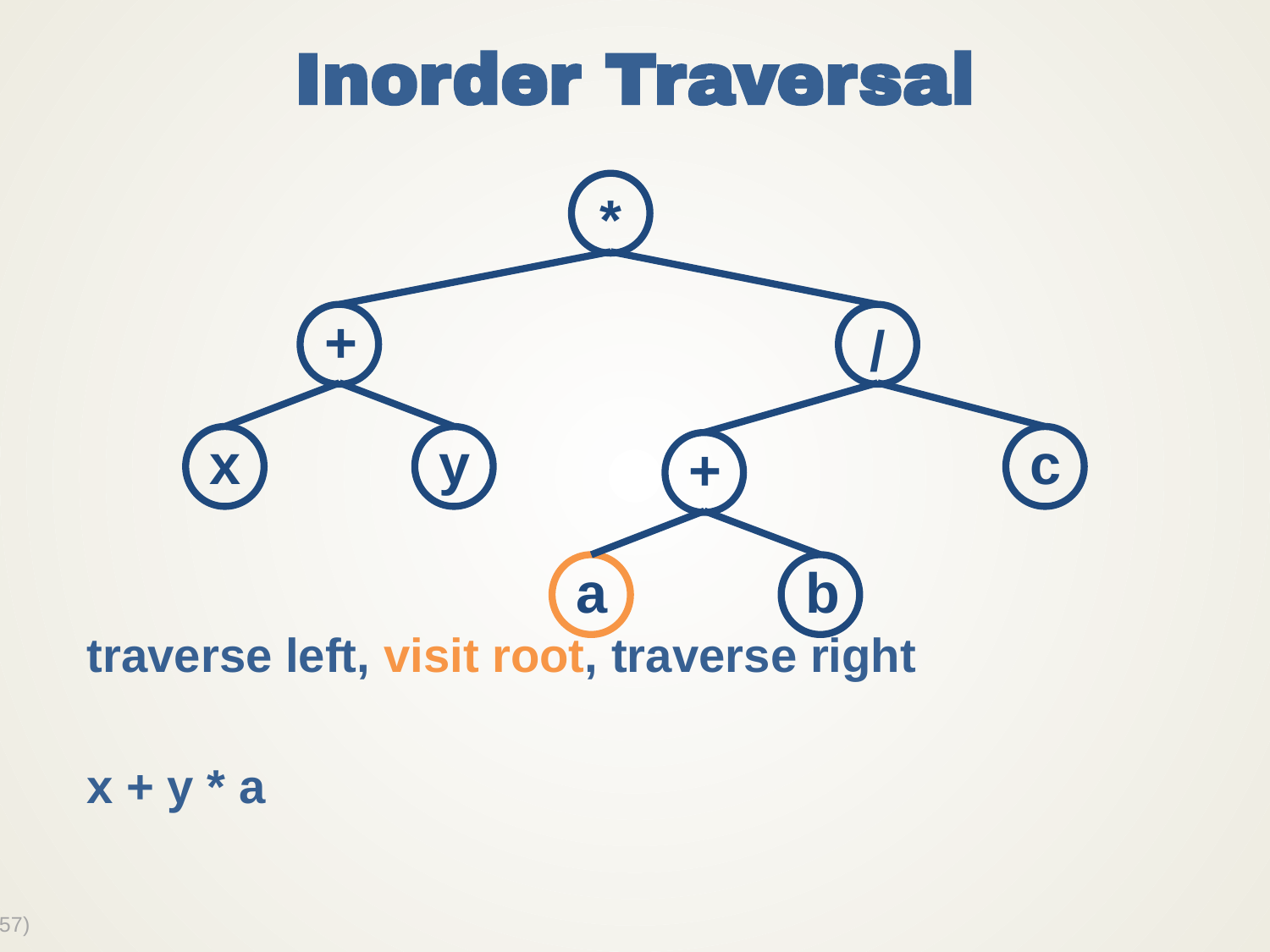

# Inorder Traversal

traverse left, visit root, traverse right

x + y * a
*
+
/
x
y
c
+
a
b